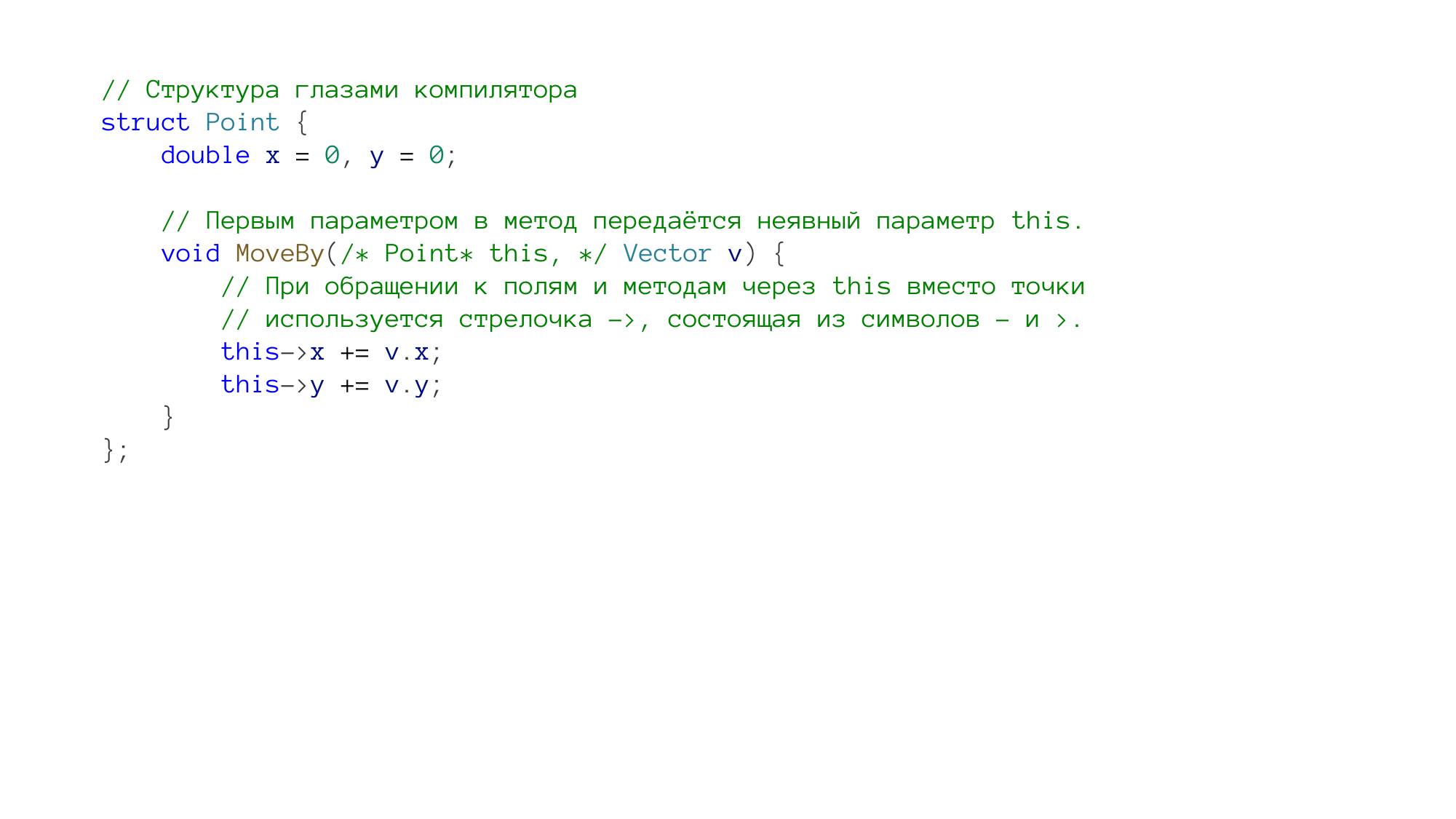

// Структура глазами компилятора
struct Point {
    double x = 0, y = 0;
    // Первым параметром в метод передаётся неявный параметр this.
    void MoveBy(/* Point* this, */ Vector v) {
        // При обращении к полям и методам через this вместо точки
        // используется стрелочка ->, состоящая из символов - и >.
        this->x += v.x;
        this->y += v.y;
    }
};